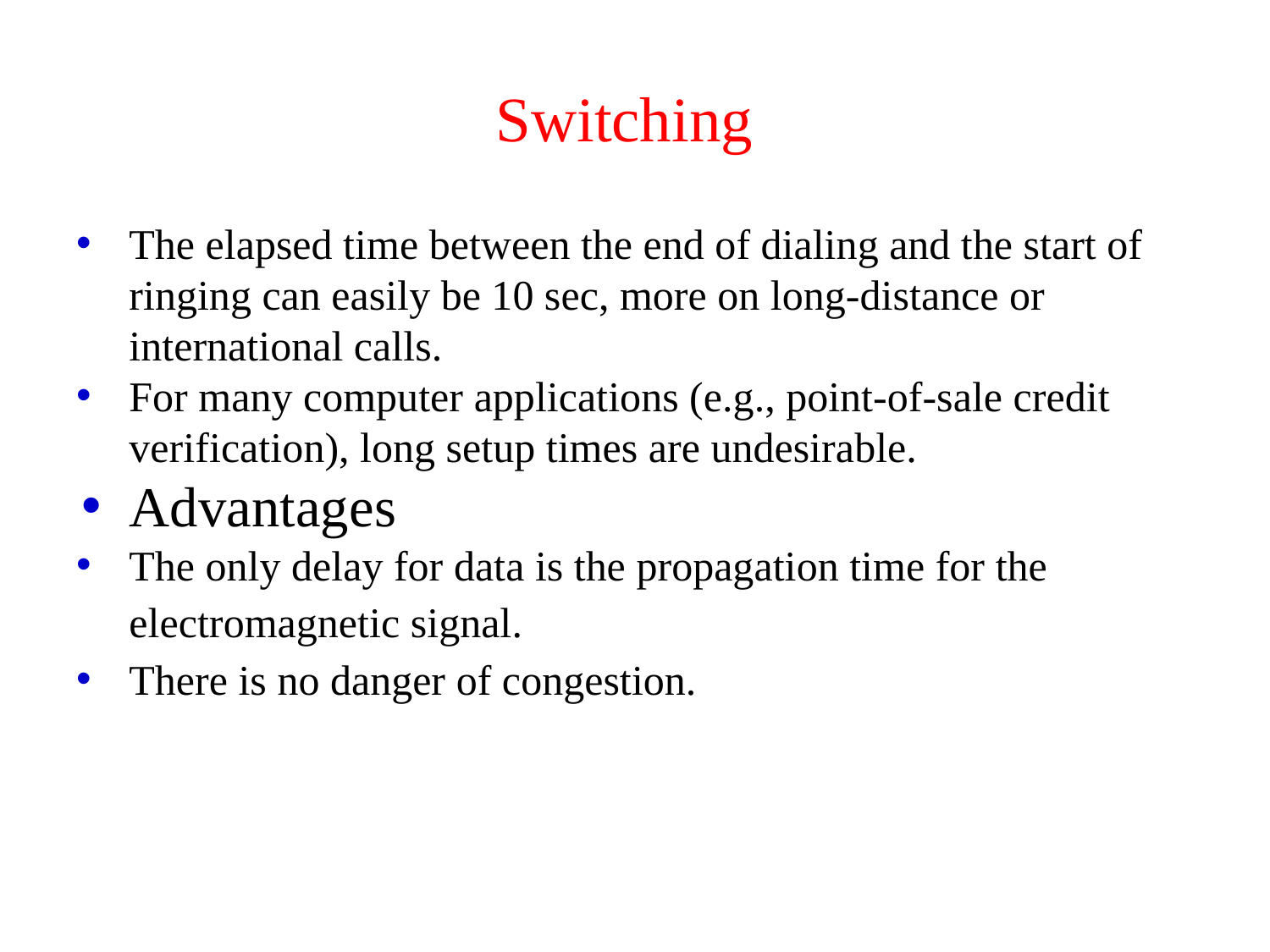

# Switching
The elapsed time between the end of dialing and the start of ringing can easily be 10 sec, more on long-distance or international calls.
For many computer applications (e.g., point-of-sale credit verification), long setup times are undesirable.
Advantages
The only delay for data is the propagation time for the
electromagnetic signal.
There is no danger of congestion.